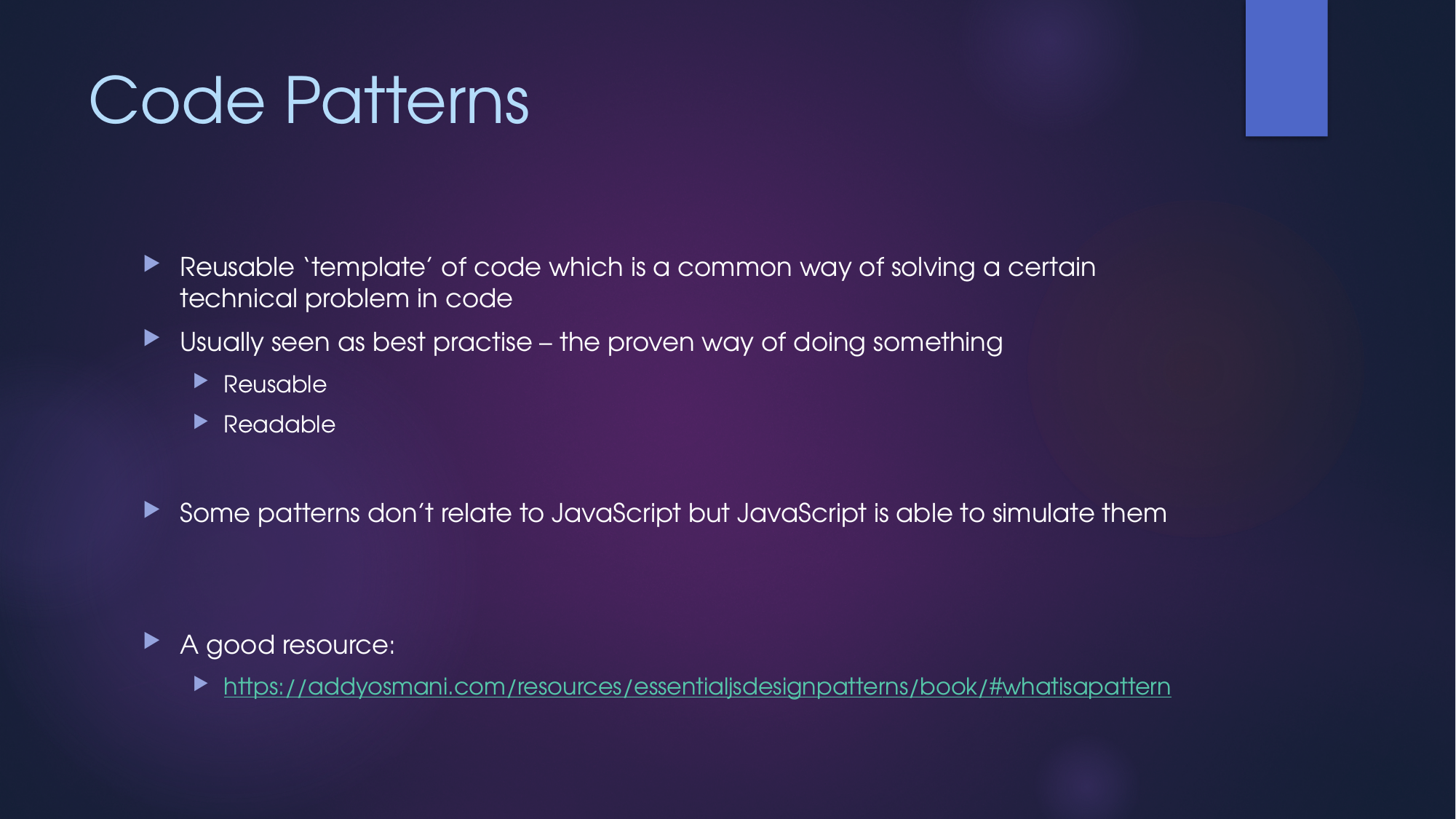

# Code Patterns
Reusable ‘template’ of code which is a common way of solving a certain technical problem in code
Usually seen as best practise – the proven way of doing something
Reusable
Readable

Some patterns don’t relate to JavaScript but JavaScript is able to simulate them

A good resource:
https://addyosmani.com/resources/essentialjsdesignpatterns/book/#whatisapattern